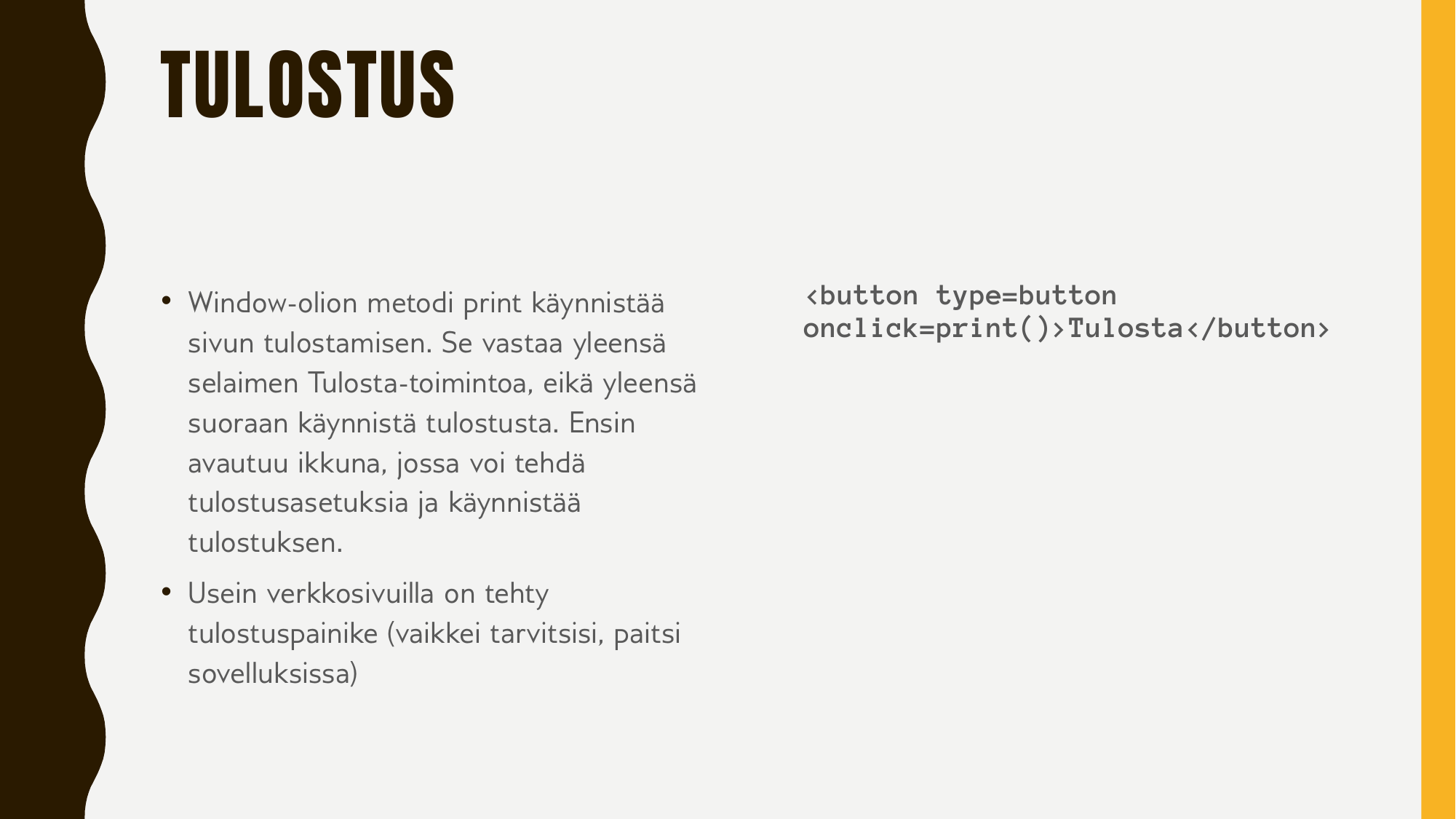

# Tulostus
Window-olion metodi print käynnistää sivun tulostamisen. Se vastaa yleensä selaimen Tulosta-toimintoa, eikä yleensä suoraan käynnistä tulostusta. Ensin avautuu ikkuna, jossa voi tehdä tulostusasetuksia ja käynnistää tulostuksen.
Usein verkkosivuilla on tehty tulostuspainike (vaikkei tarvitsisi, paitsi sovelluksissa)
<button type=button onclick=print()>Tulosta</button>